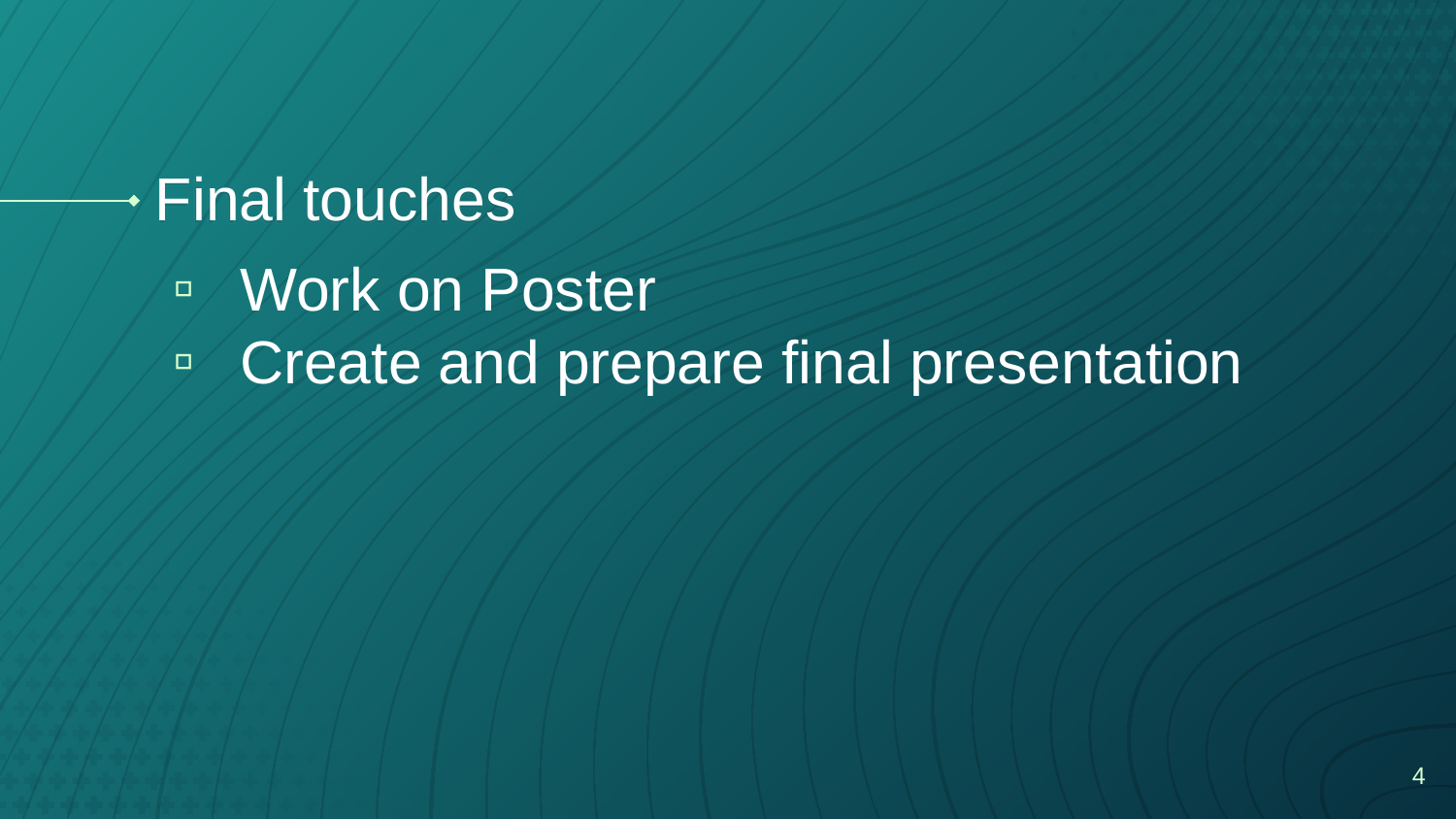

# Final touches
Work on Poster
Create and prepare final presentation

4